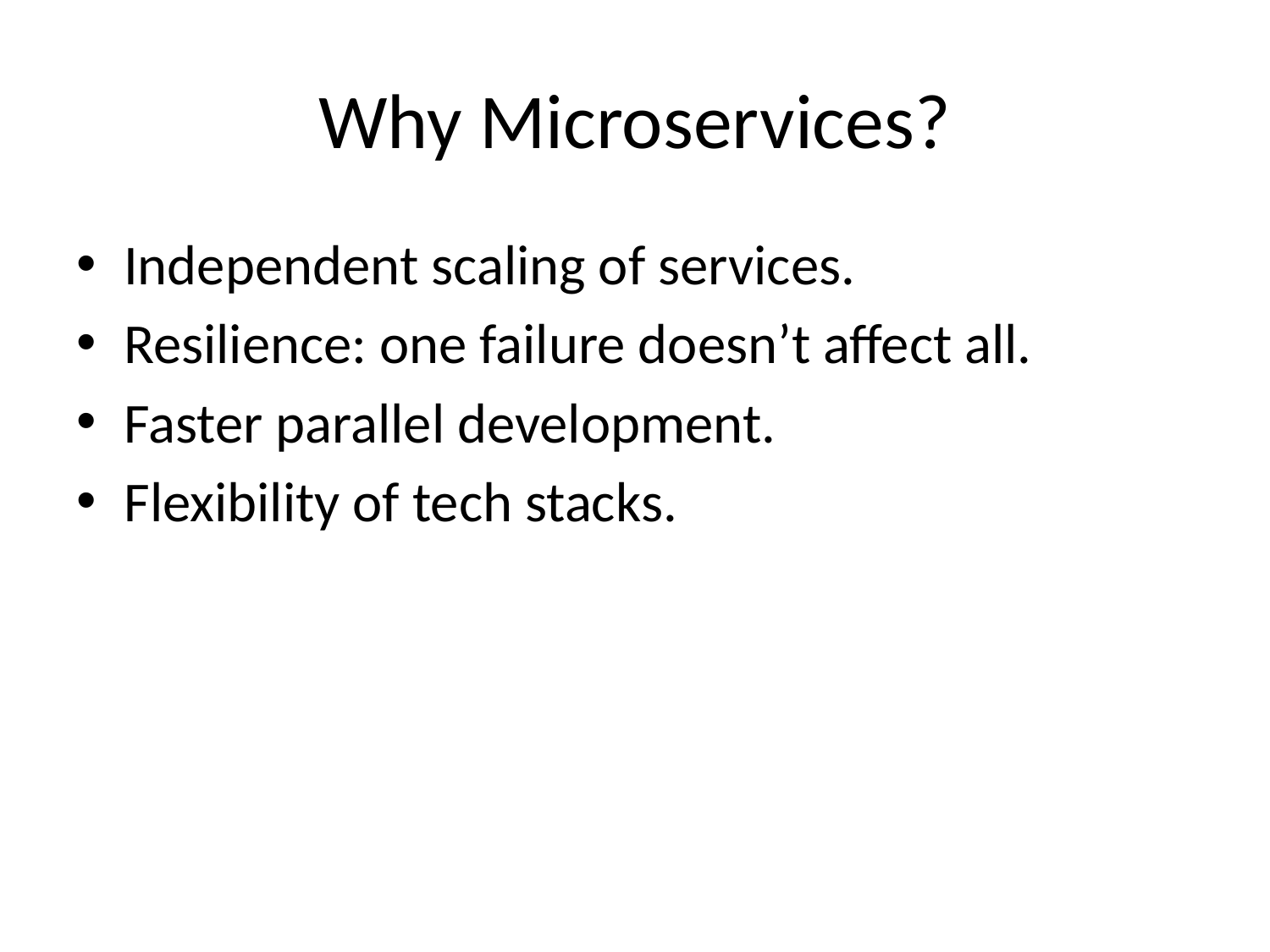

# Why Microservices?
Independent scaling of services.
Resilience: one failure doesn’t affect all.
Faster parallel development.
Flexibility of tech stacks.